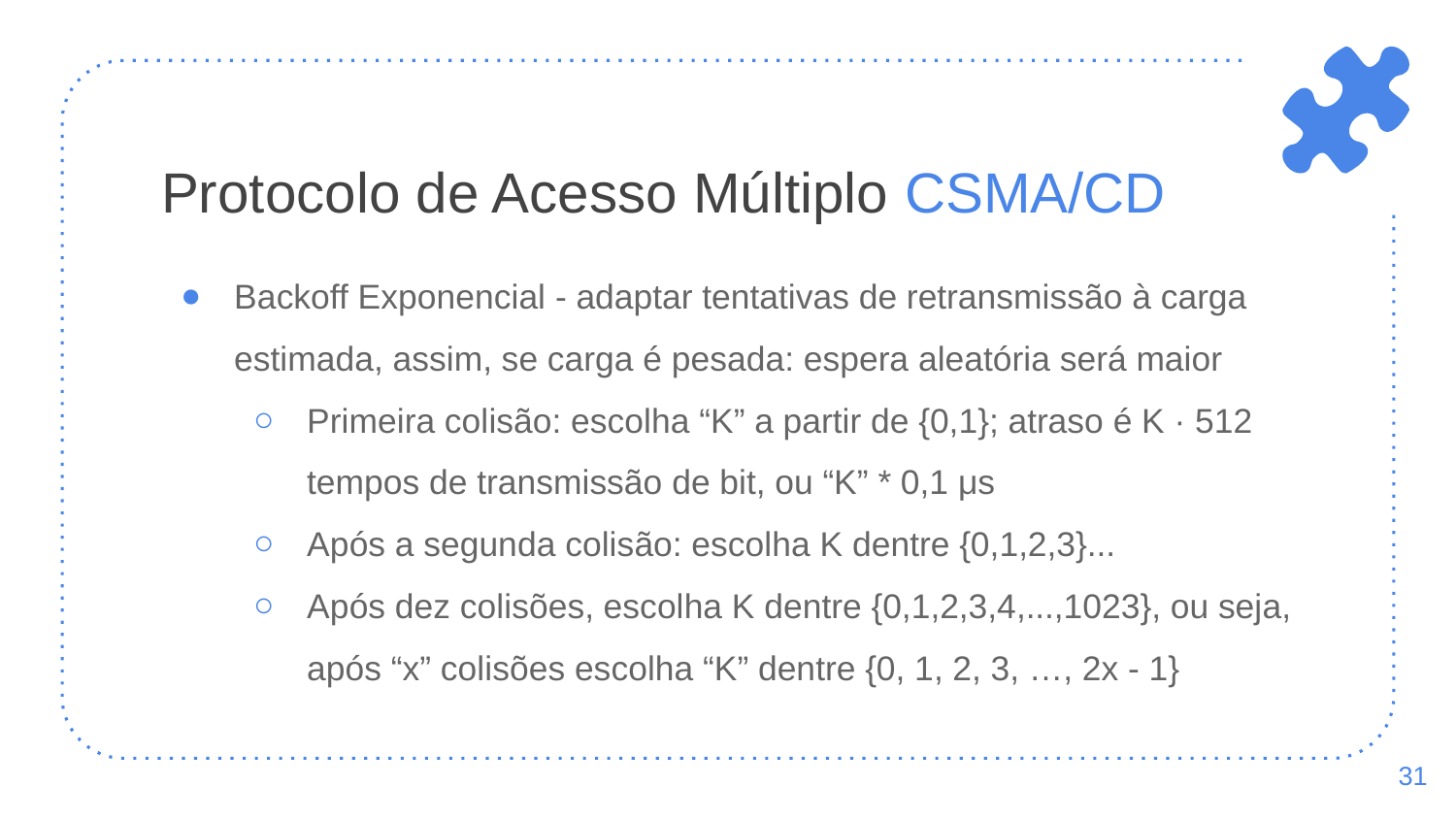

# Protocolo de Acesso Múltiplo CSMA/CD
Backoff Exponencial - adaptar tentativas de retransmissão à carga estimada, assim, se carga é pesada: espera aleatória será maior
Primeira colisão: escolha “K” a partir de {0,1}; atraso é K · 512 tempos de transmissão de bit, ou “K” * 0,1 μs
Após a segunda colisão: escolha K dentre {0,1,2,3}...
Após dez colisões, escolha K dentre {0,1,2,3,4,...,1023}, ou seja, após “x” colisões escolha “K” dentre {0, 1, 2, 3, …, 2x - 1}
31